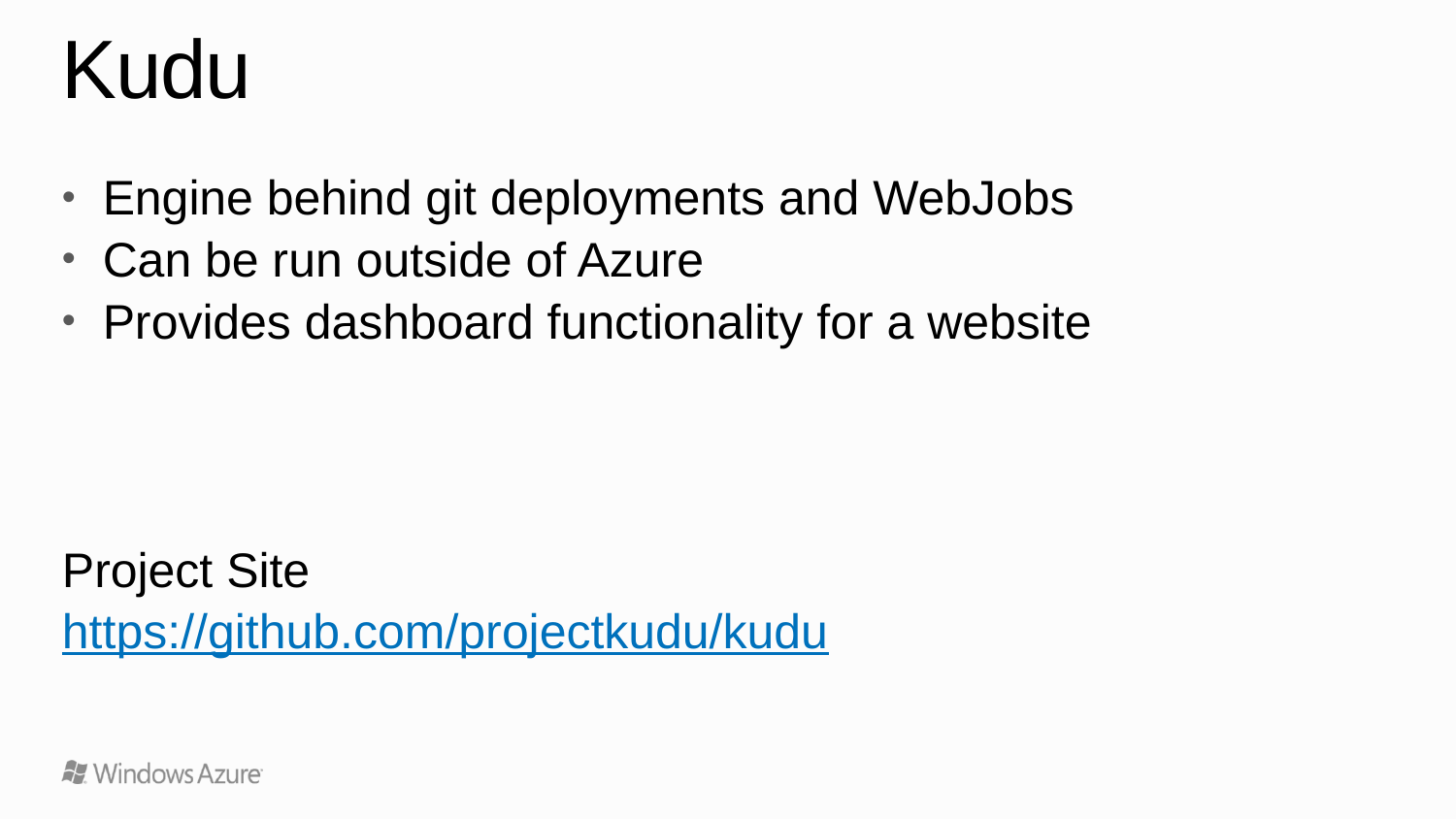

# Kudu
Engine behind git deployments and WebJobs
Can be run outside of Azure
Provides dashboard functionality for a website

Project Site
https://github.com/projectkudu/kudu